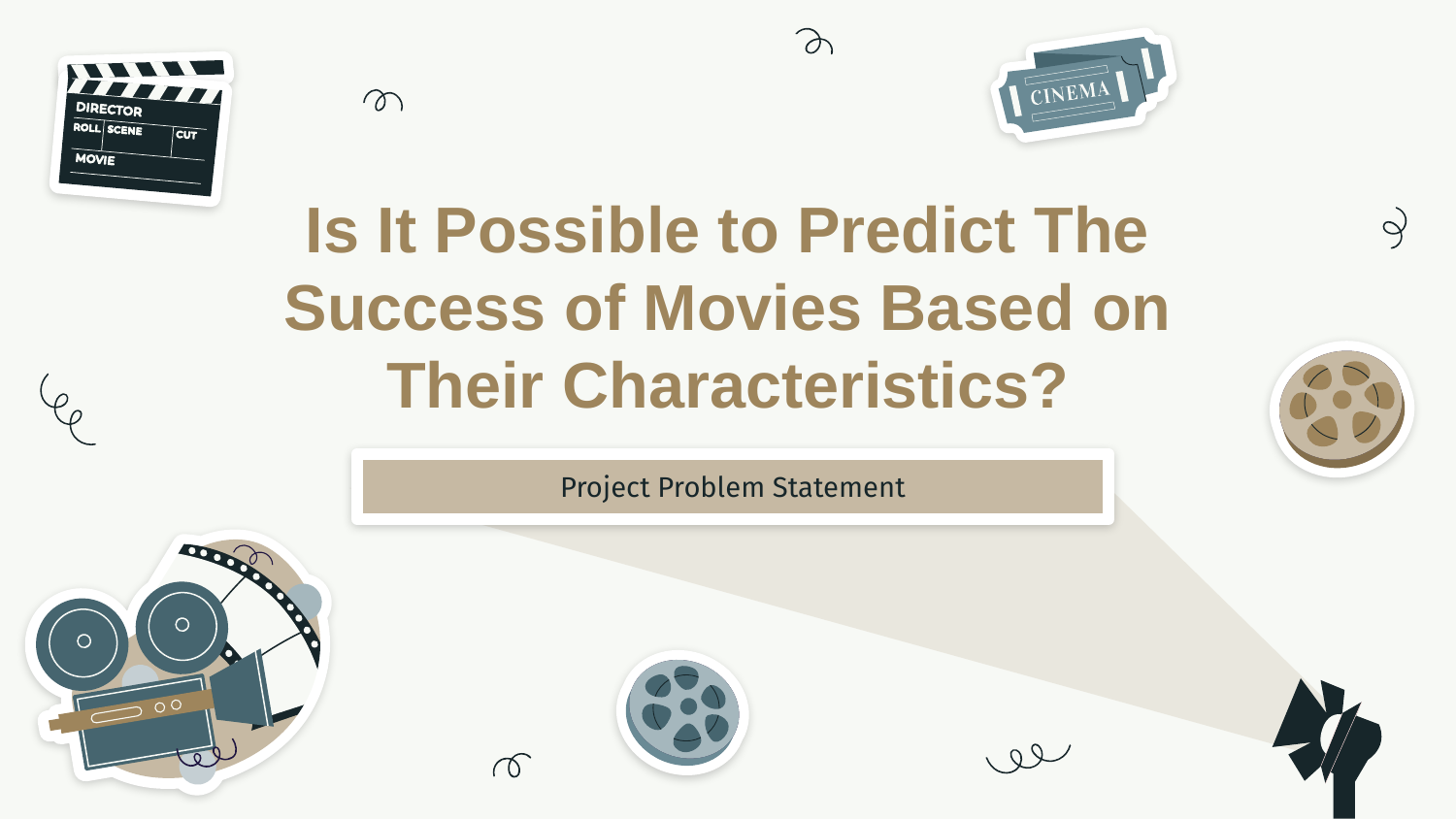

# Is It Possible to Predict The Success of Movies Based on Their Characteristics?

Project Problem Statement